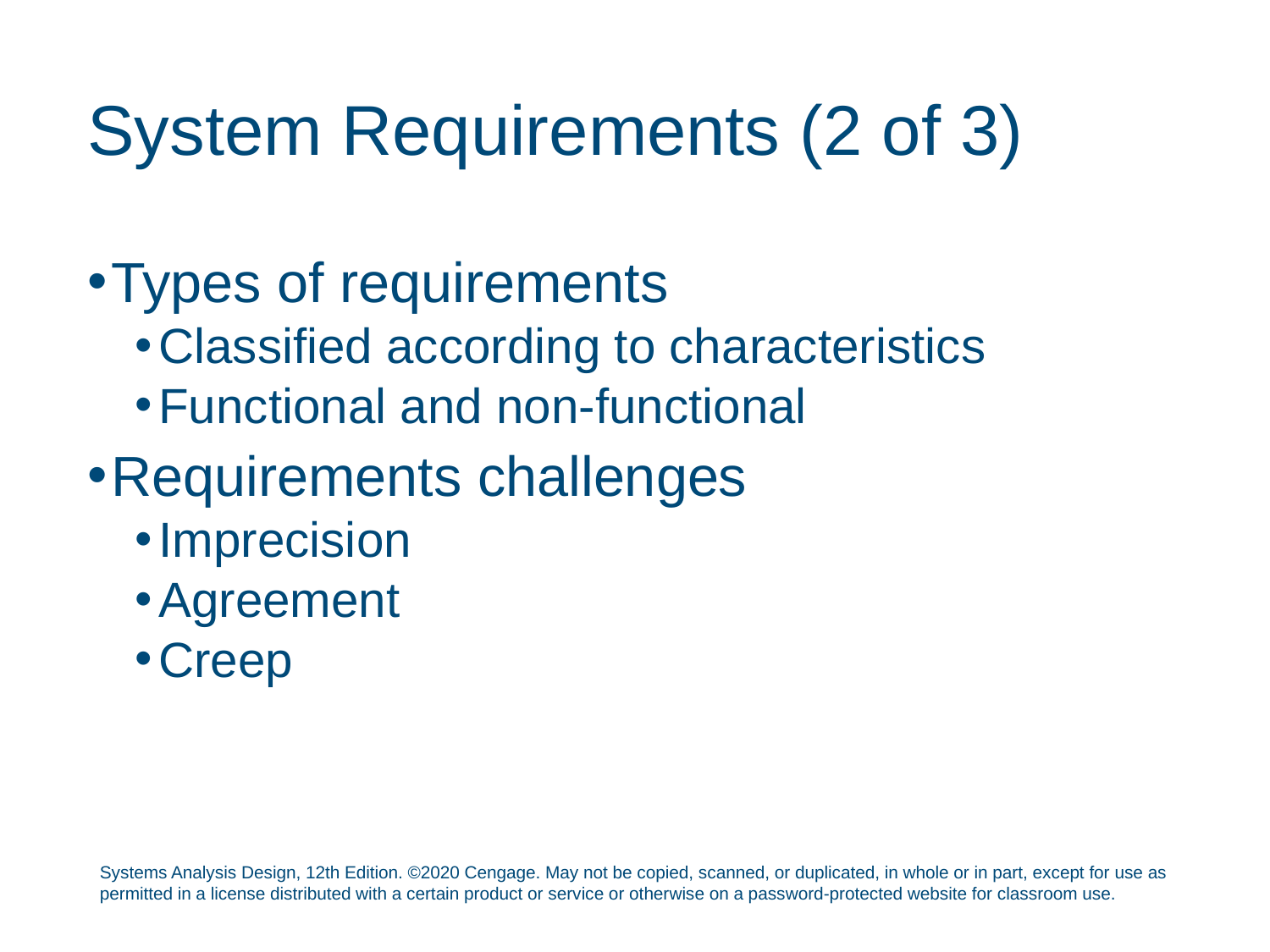

# System Requirements (2 of 3)
Types of requirements
Classified according to characteristics
Functional and non-functional
Requirements challenges
Imprecision
Agreement
Creep

Systems Analysis Design, 12th Edition. ©2020 Cengage. May not be copied, scanned, or duplicated, in whole or in part, except for use as permitted in a license distributed with a certain product or service or otherwise on a password-protected website for classroom use.